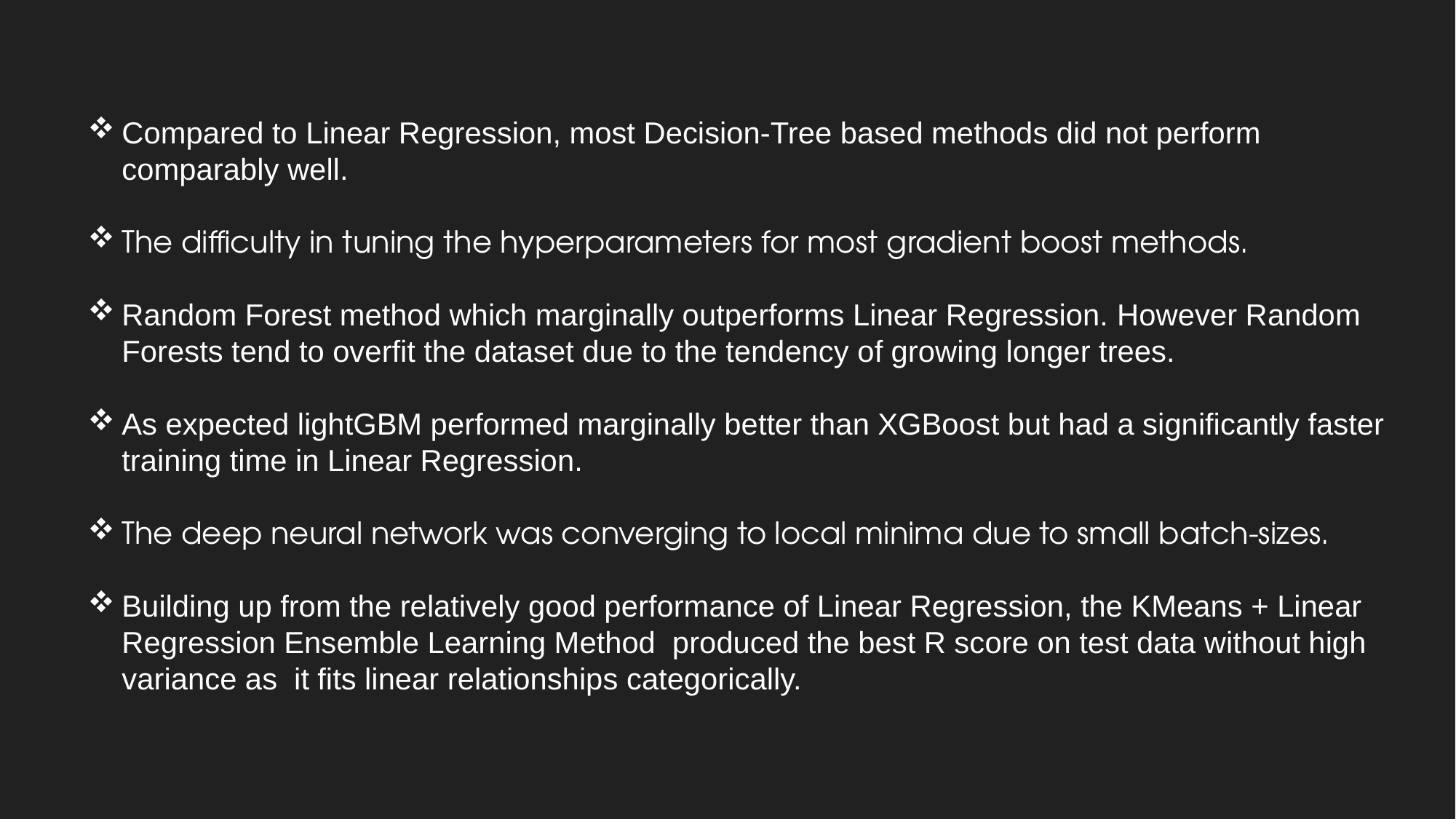

Compared to Linear Regression, most Decision-Tree based methods did not perform comparably well.

The difficulty in tuning the hyperparameters for most gradient boost methods.

Random Forest method which marginally outperforms Linear Regression. However Random Forests tend to overfit the dataset due to the tendency of growing longer trees.

As expected lightGBM performed marginally better than XGBoost but had a significantly faster training time in Linear Regression.

The deep neural network was converging to local minima due to small batch-sizes.

Building up from the relatively good performance of Linear Regression, the KMeans + Linear Regression Ensemble Learning Method  produced the best R score on test data without high variance as  it fits linear relationships categorically.